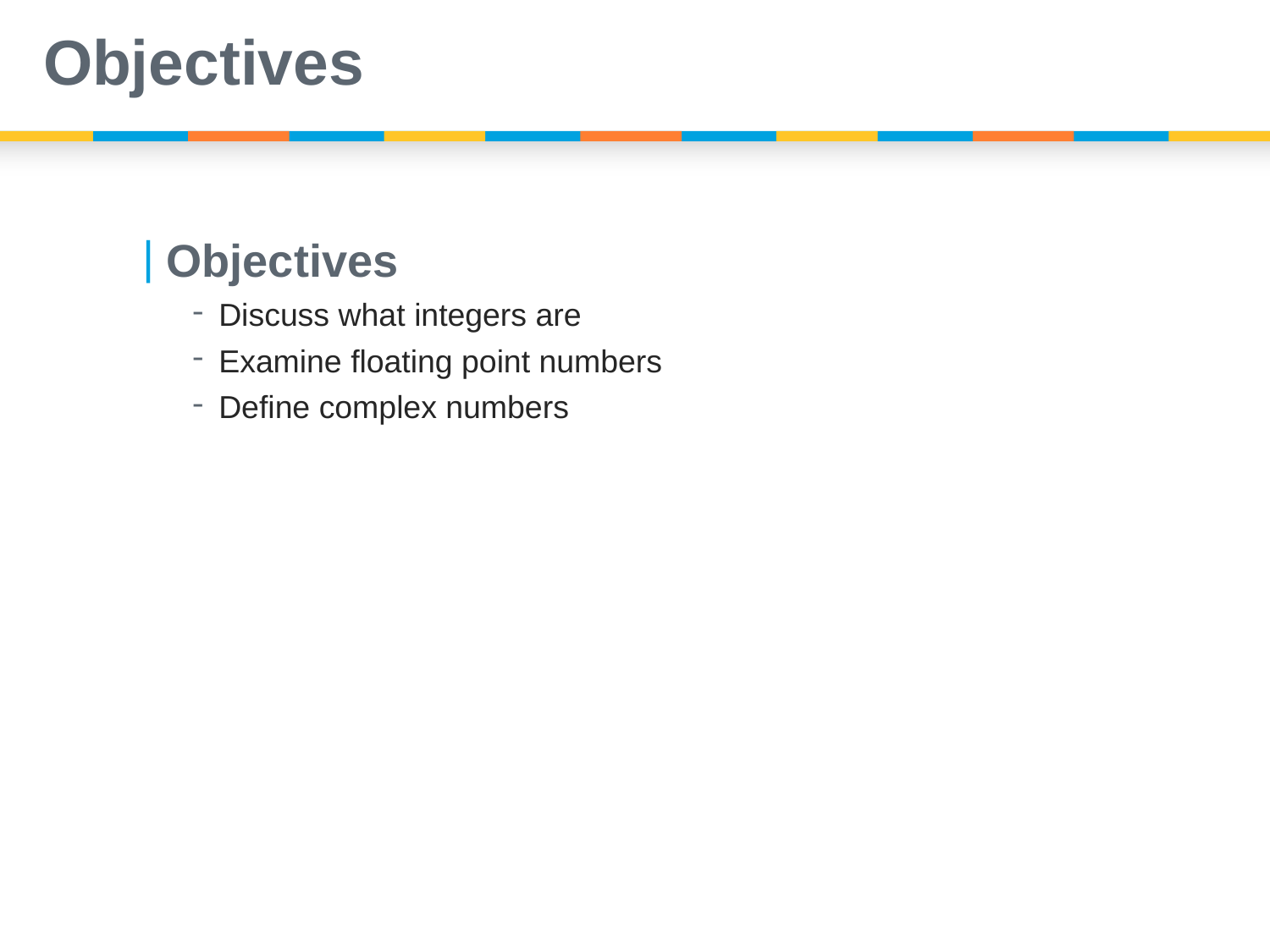

# Objectives
Objectives
Discuss what integers are
Examine floating point numbers
Define complex numbers